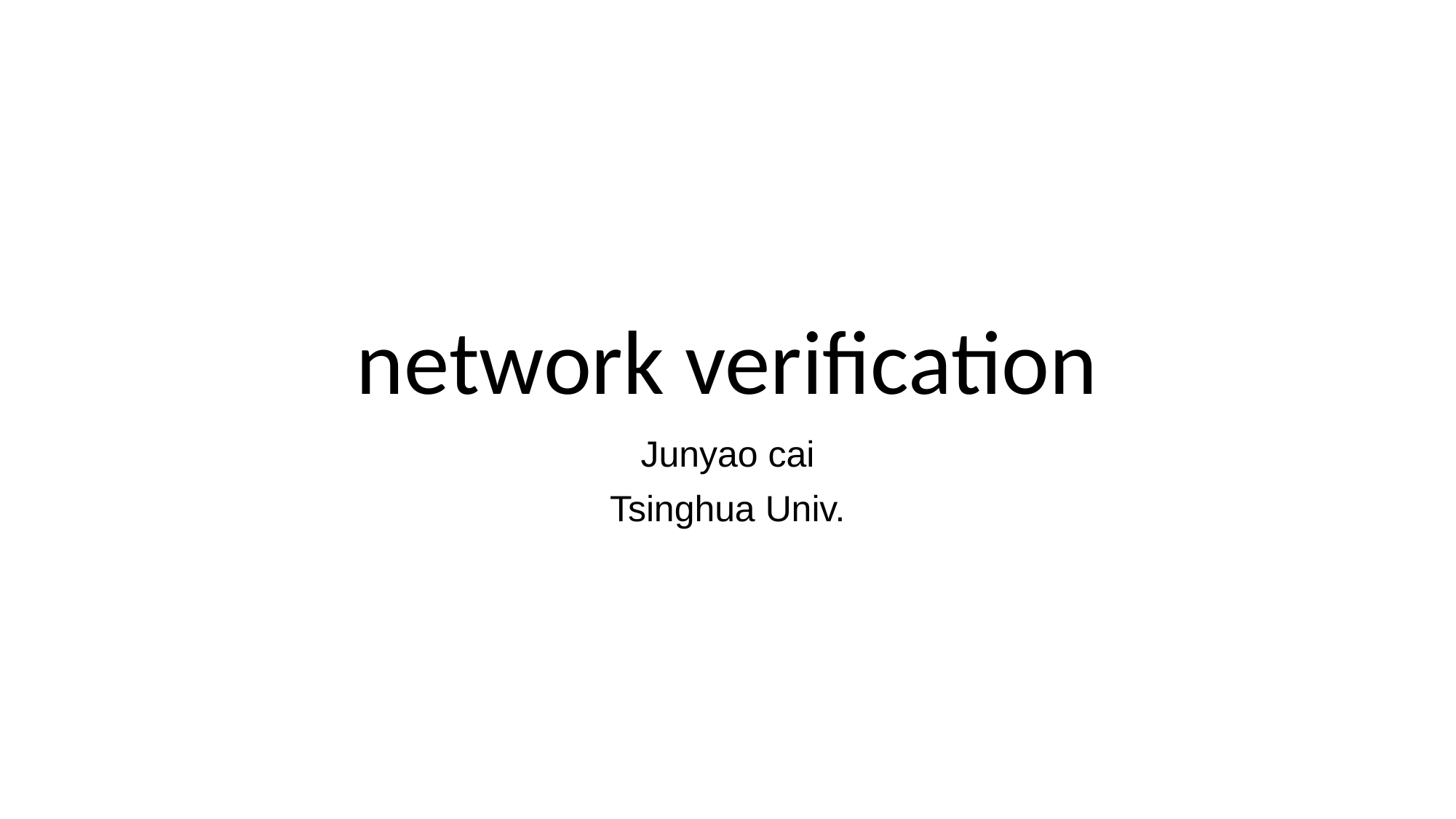

# network verification
Junyao cai
Tsinghua Univ.